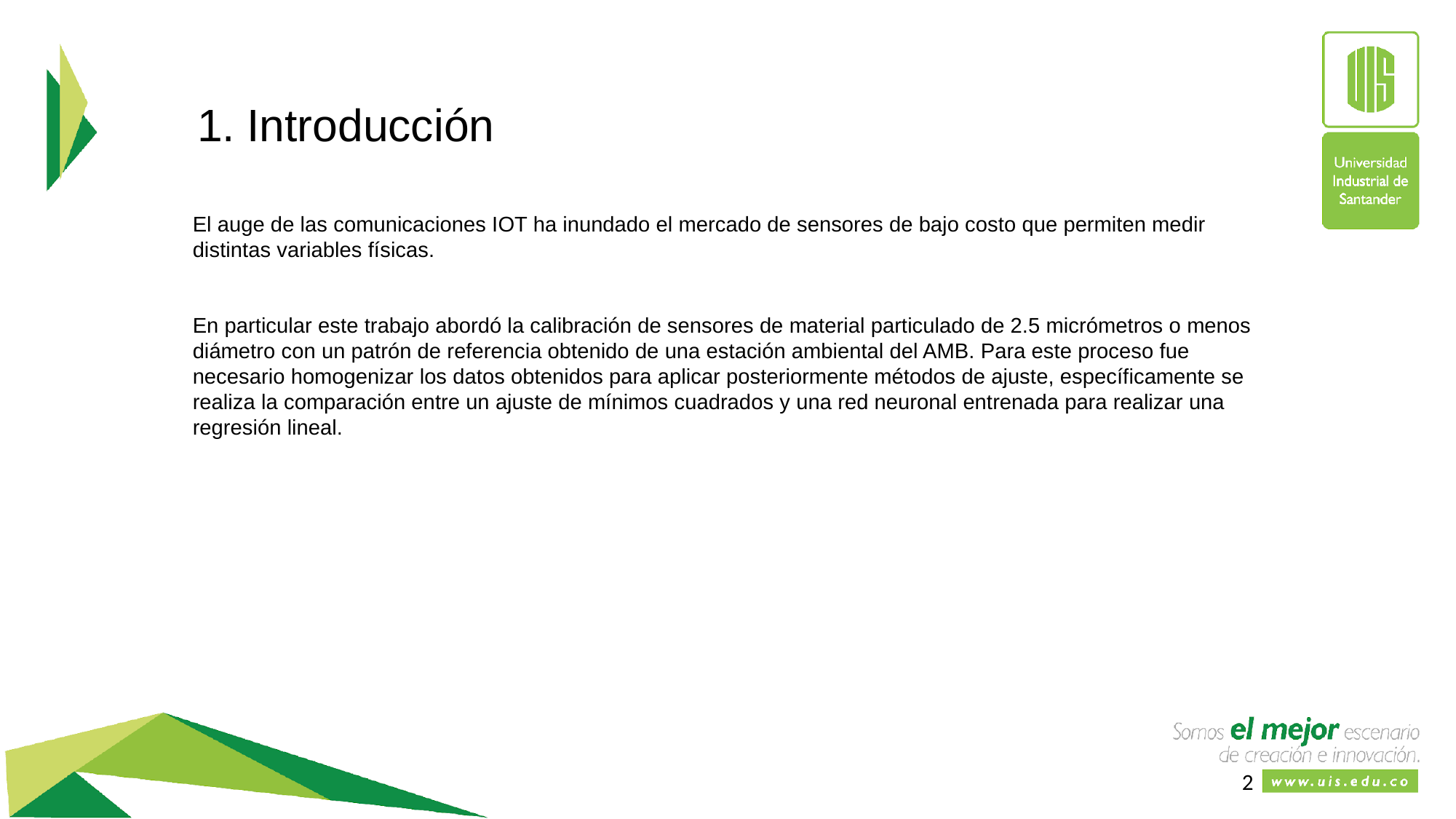

Introducción
El auge de las comunicaciones IOT ha inundado el mercado de sensores de bajo costo que permiten medir distintas variables físicas.

En particular este trabajo abordó la calibración de sensores de material particulado de 2.5 micrómetros o menos diámetro con un patrón de referencia obtenido de una estación ambiental del AMB. Para este proceso fue necesario homogenizar los datos obtenidos para aplicar posteriormente métodos de ajuste, específicamente se realiza la comparación entre un ajuste de mínimos cuadrados y una red neuronal entrenada para realizar una regresión lineal.
2